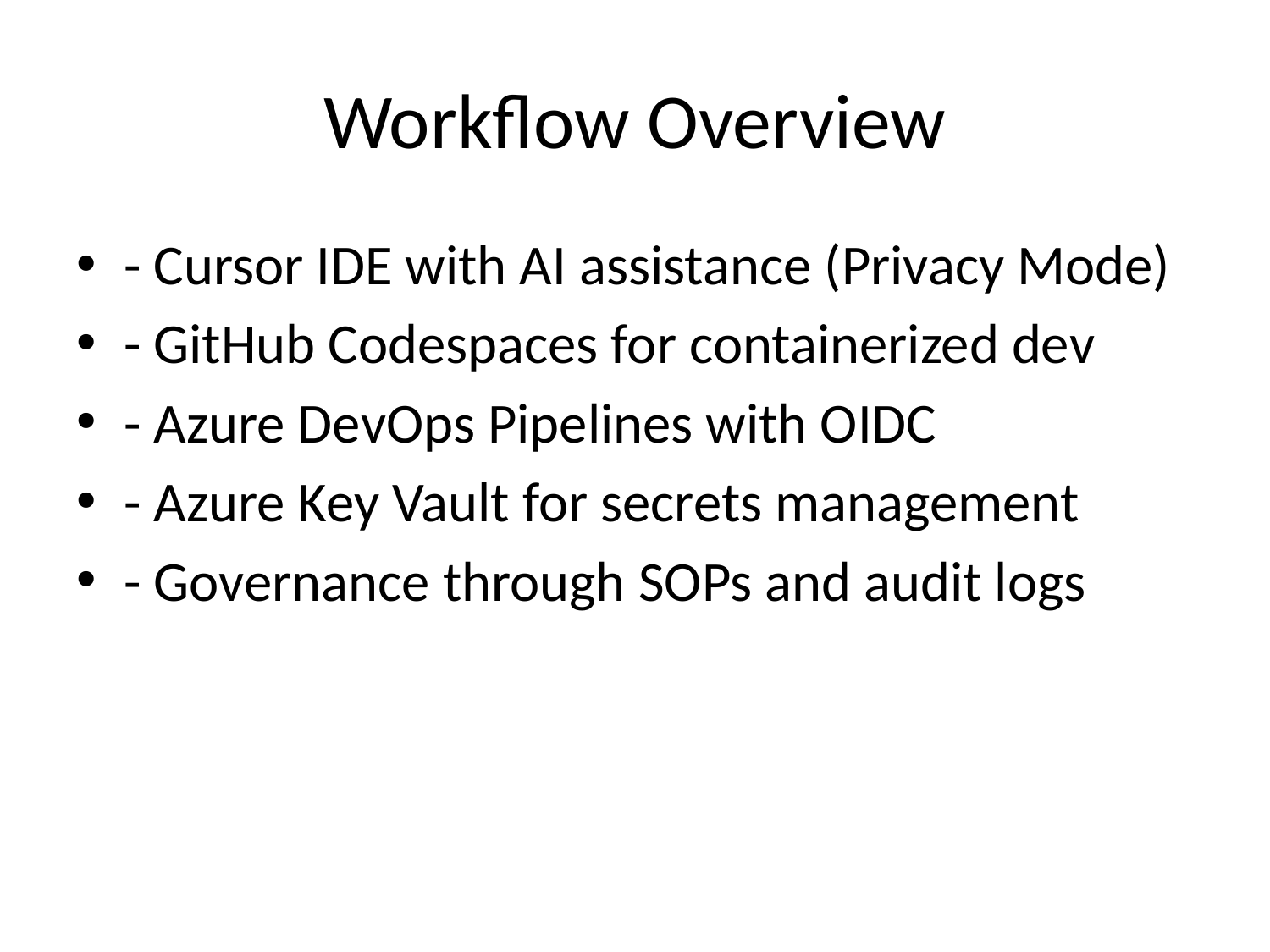

# Workflow Overview
- Cursor IDE with AI assistance (Privacy Mode)
- GitHub Codespaces for containerized dev
- Azure DevOps Pipelines with OIDC
- Azure Key Vault for secrets management
- Governance through SOPs and audit logs